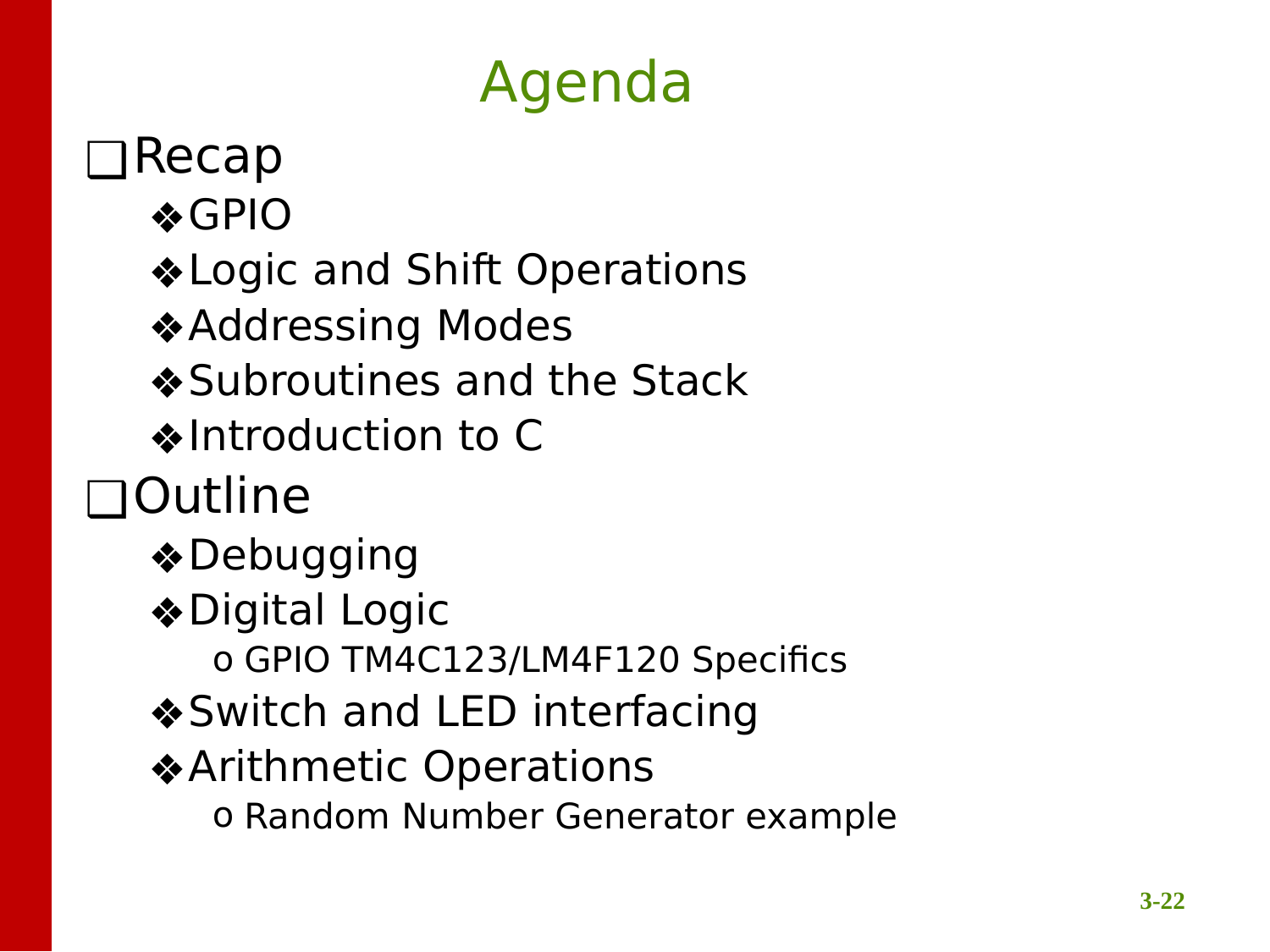

# Agenda
Recap
GPIO
Logic and Shift Operations
Addressing Modes
Subroutines and the Stack
Introduction to C
Outline
Debugging
Digital Logic
GPIO TM4C123/LM4F120 Specifics
Switch and LED interfacing
Arithmetic Operations
Random Number Generator example